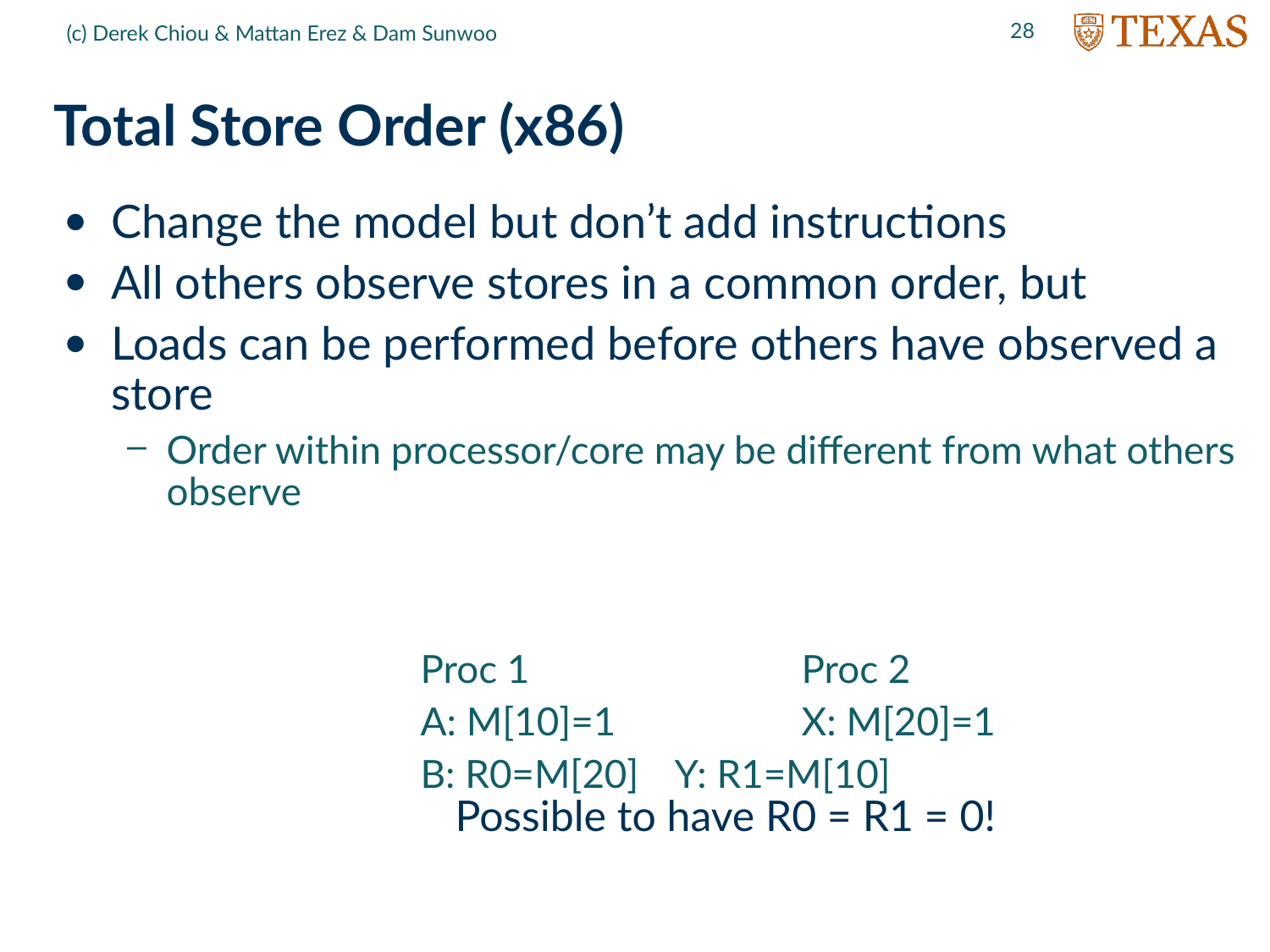

28
(c) Derek Chiou & Mattan Erez & Dam Sunwoo
# Total Store Order (x86)
Change the model but don’t add instructions
All others observe stores in a common order, but
Loads can be performed before others have observed a store
Order within processor/core may be different from what others observe
			Proc 1			Proc 2
			A: M[10]=1		X: M[20]=1
			B: R0=M[20]	Y: R1=M[10]

Possible to have R0 = R1 = 0!